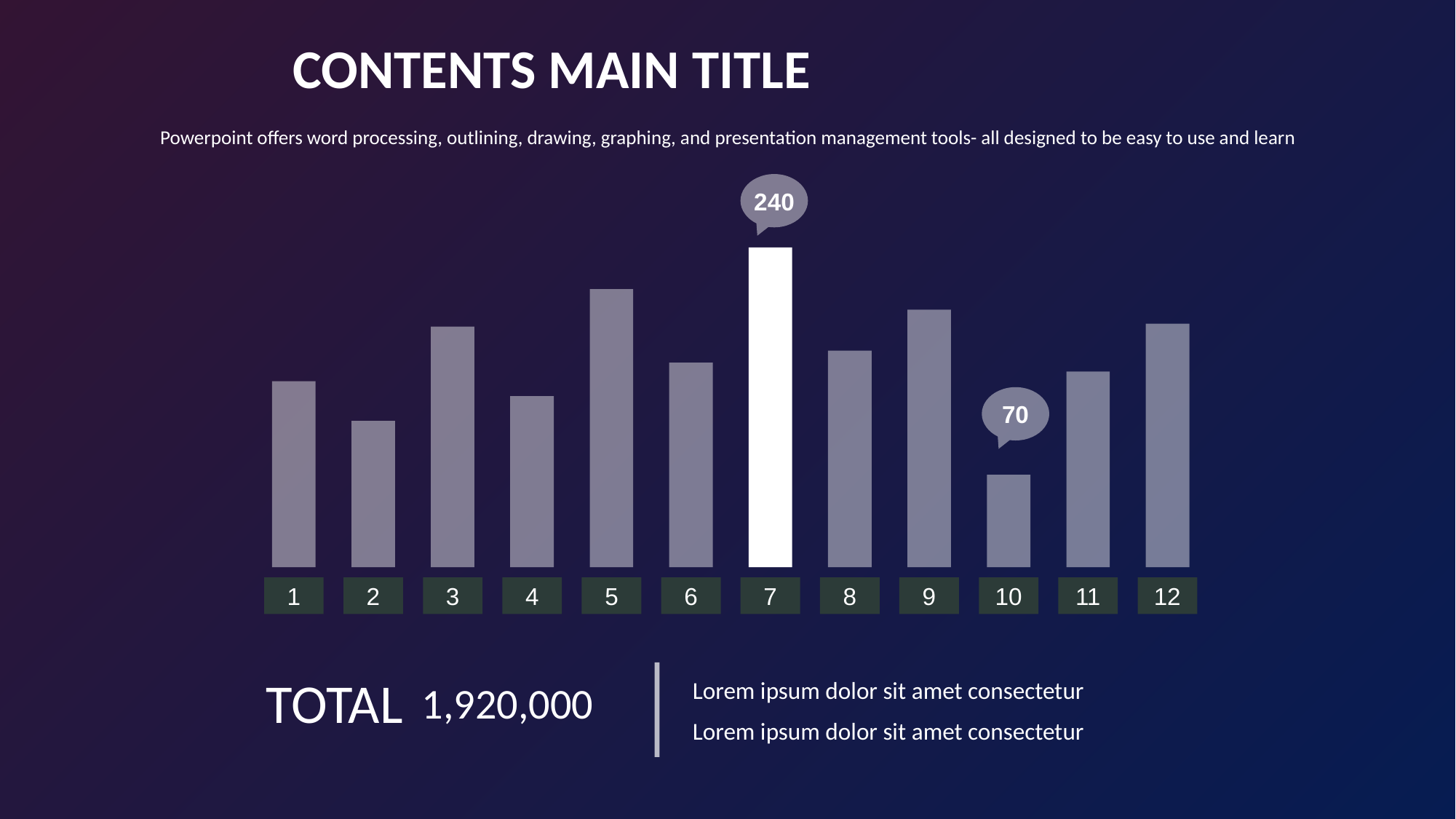

CONTENTS MAIN TITLE
Powerpoint offers word processing, outlining, drawing, graphing, and presentation management tools- all designed to be easy to use and learn
240

70

1
2
3
4
5
6
7
8
9
10
11
12
Lorem ipsum dolor sit amet consectetur
Lorem ipsum dolor sit amet consectetur
TOTAL
1,920,000